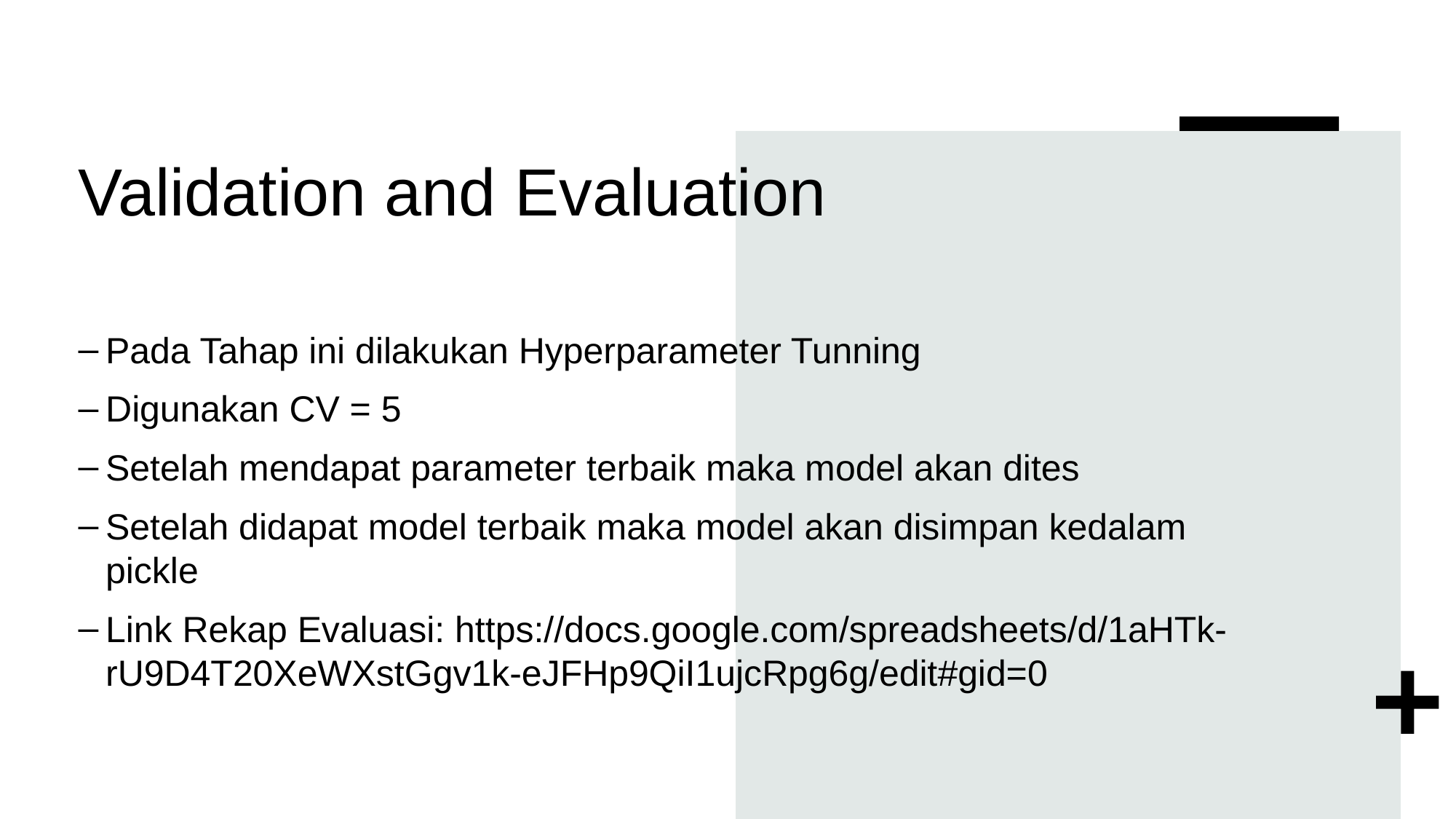

# Validation and Evaluation
Pada Tahap ini dilakukan Hyperparameter Tunning
Digunakan CV = 5
Setelah mendapat parameter terbaik maka model akan dites
Setelah didapat model terbaik maka model akan disimpan kedalam pickle
Link Rekap Evaluasi: https://docs.google.com/spreadsheets/d/1aHTk-rU9D4T20XeWXstGgv1k-eJFHp9QiI1ujcRpg6g/edit#gid=0